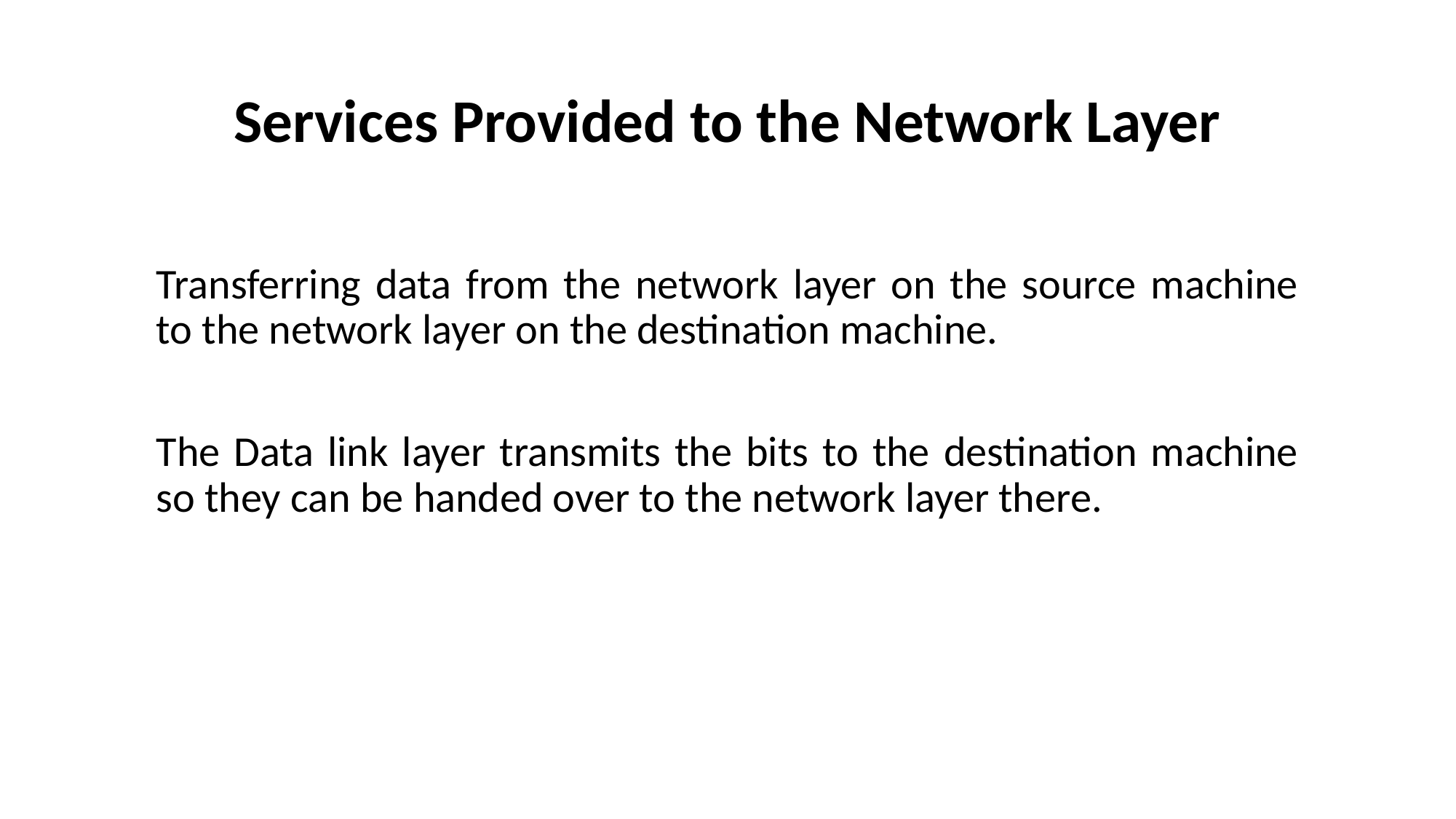

# Services Provided to the Network Layer
Transferring data from the network layer on the source machine to the network layer on the destination machine.

The Data link layer transmits the bits to the destination machine so they can be handed over to the network layer there.